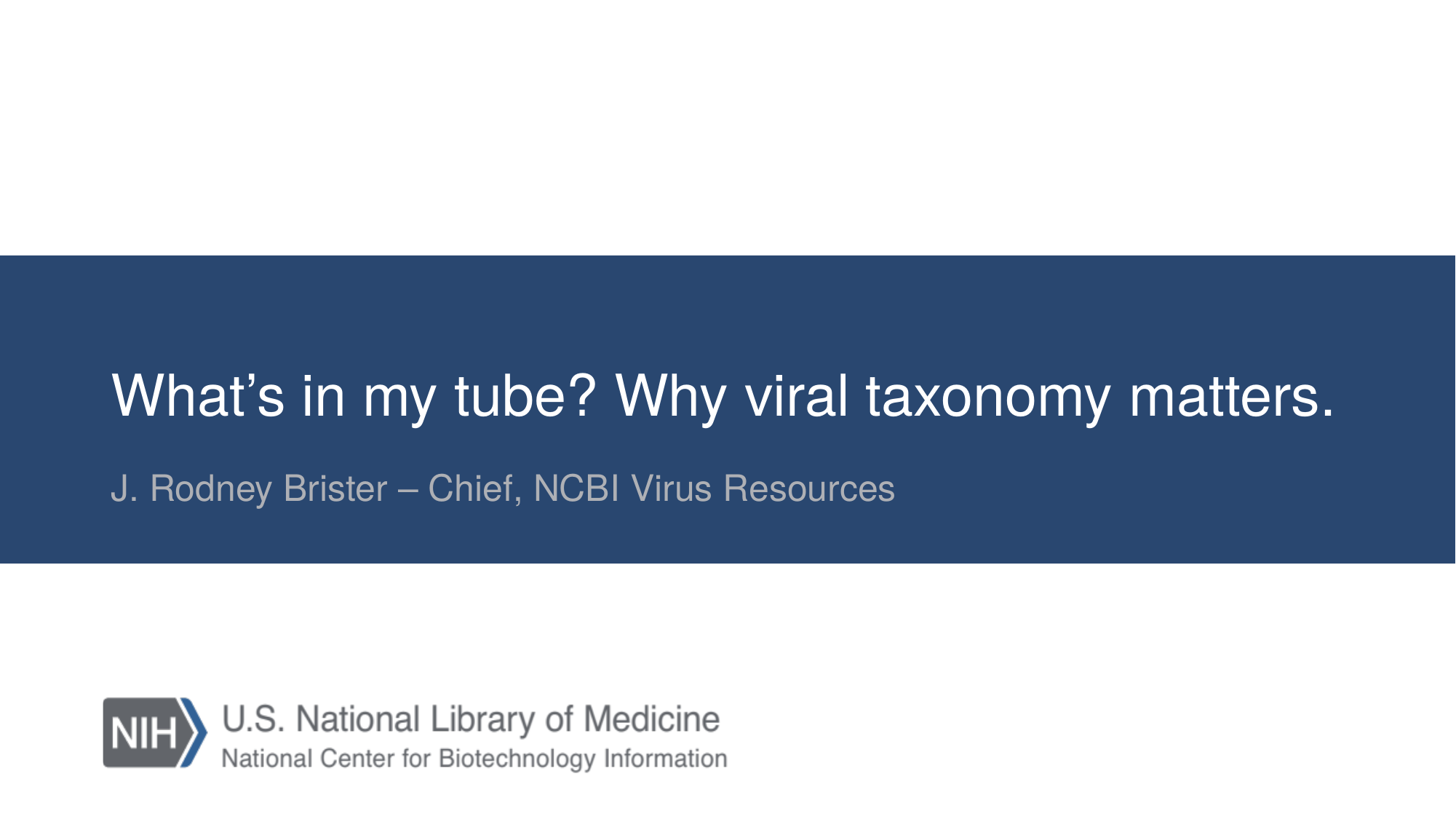

# What’s in my tube? Why viral taxonomy matters.
J. Rodney Brister – Chief, NCBI Virus Resources